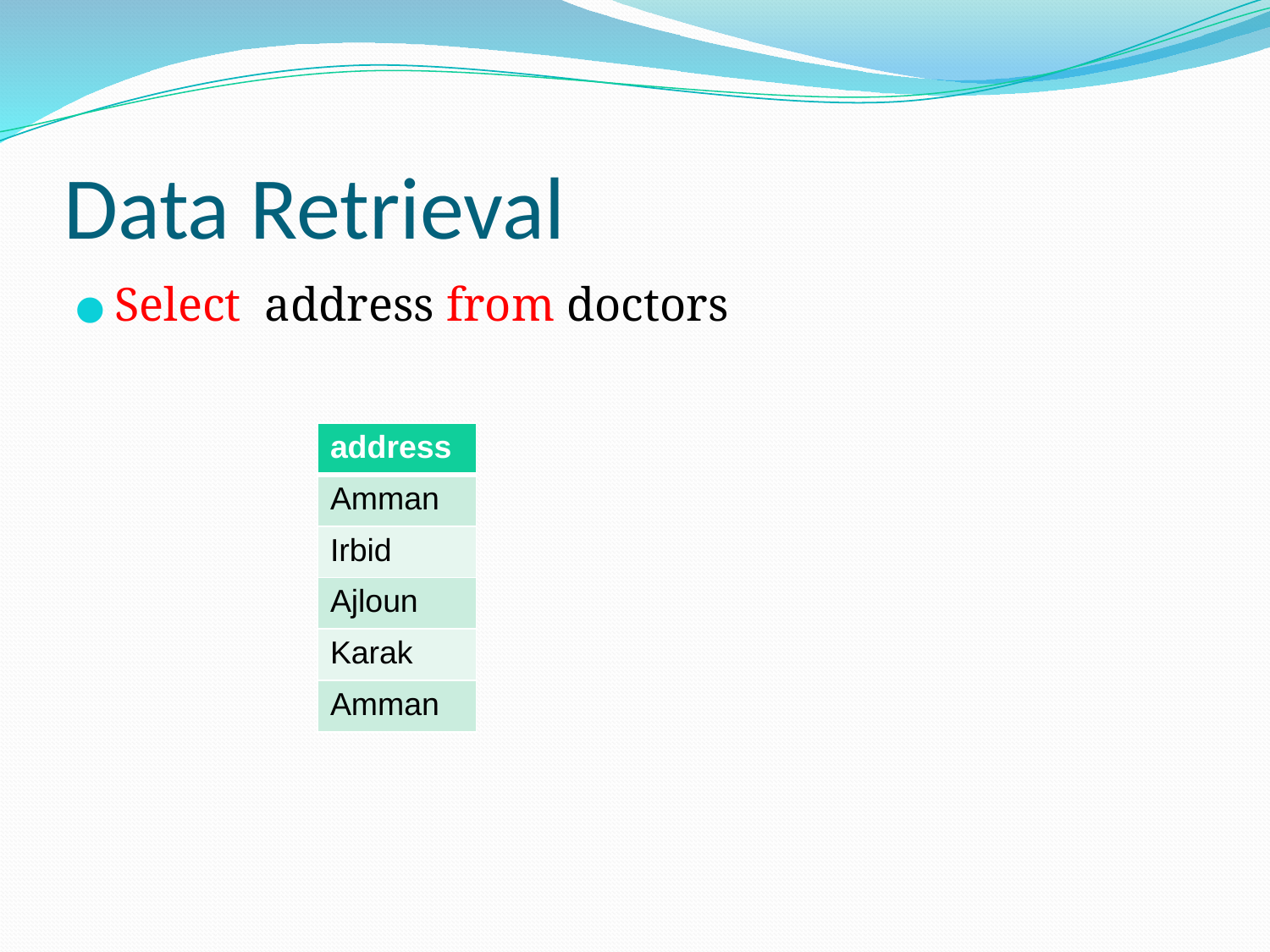

# Data Retrieval
Select  address from doctors

| address |
| --- |
| Amman |
| Irbid |
| Ajloun |
| Karak |
| Amman |